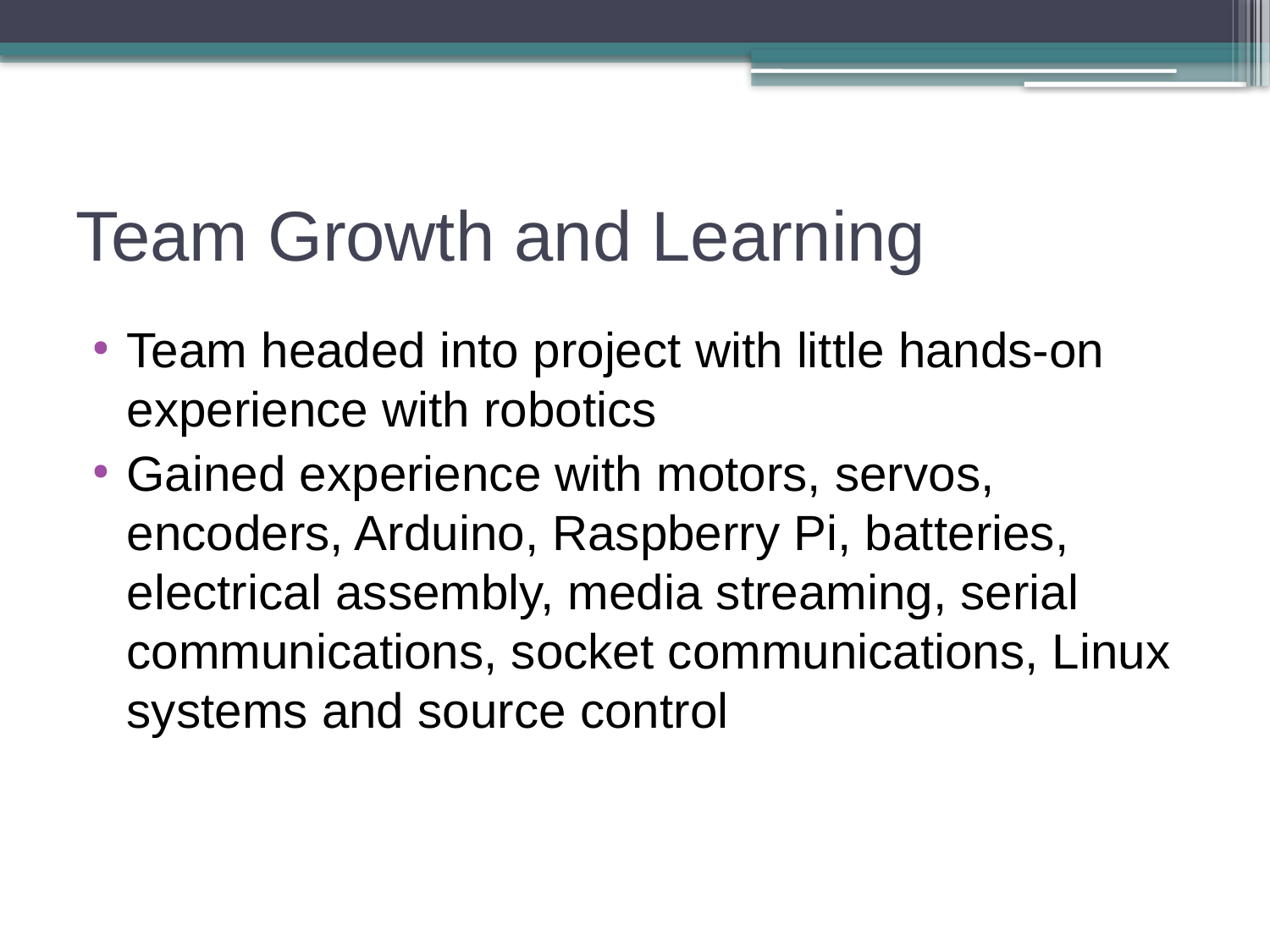

# Team Growth and Learning
Team headed into project with little hands-on experience with robotics
Gained experience with motors, servos, encoders, Arduino, Raspberry Pi, batteries, electrical assembly, media streaming, serial communications, socket communications, Linux systems and source control